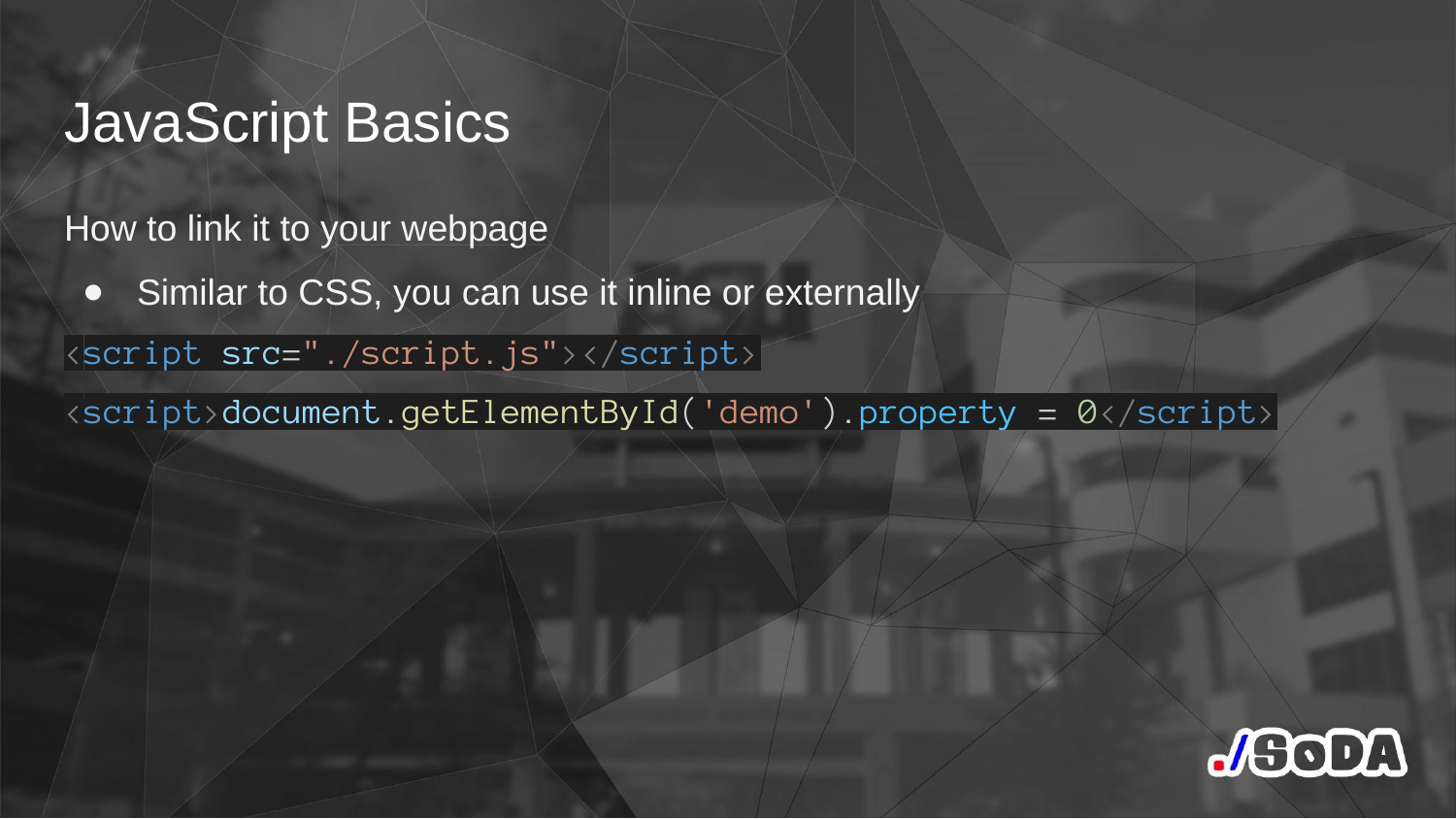

# JavaScript Basics
How to link it to your webpage
Similar to CSS, you can use it inline or externally
<script src="./script.js"></script>
<script>document.getElementById('demo').property = 0</script>